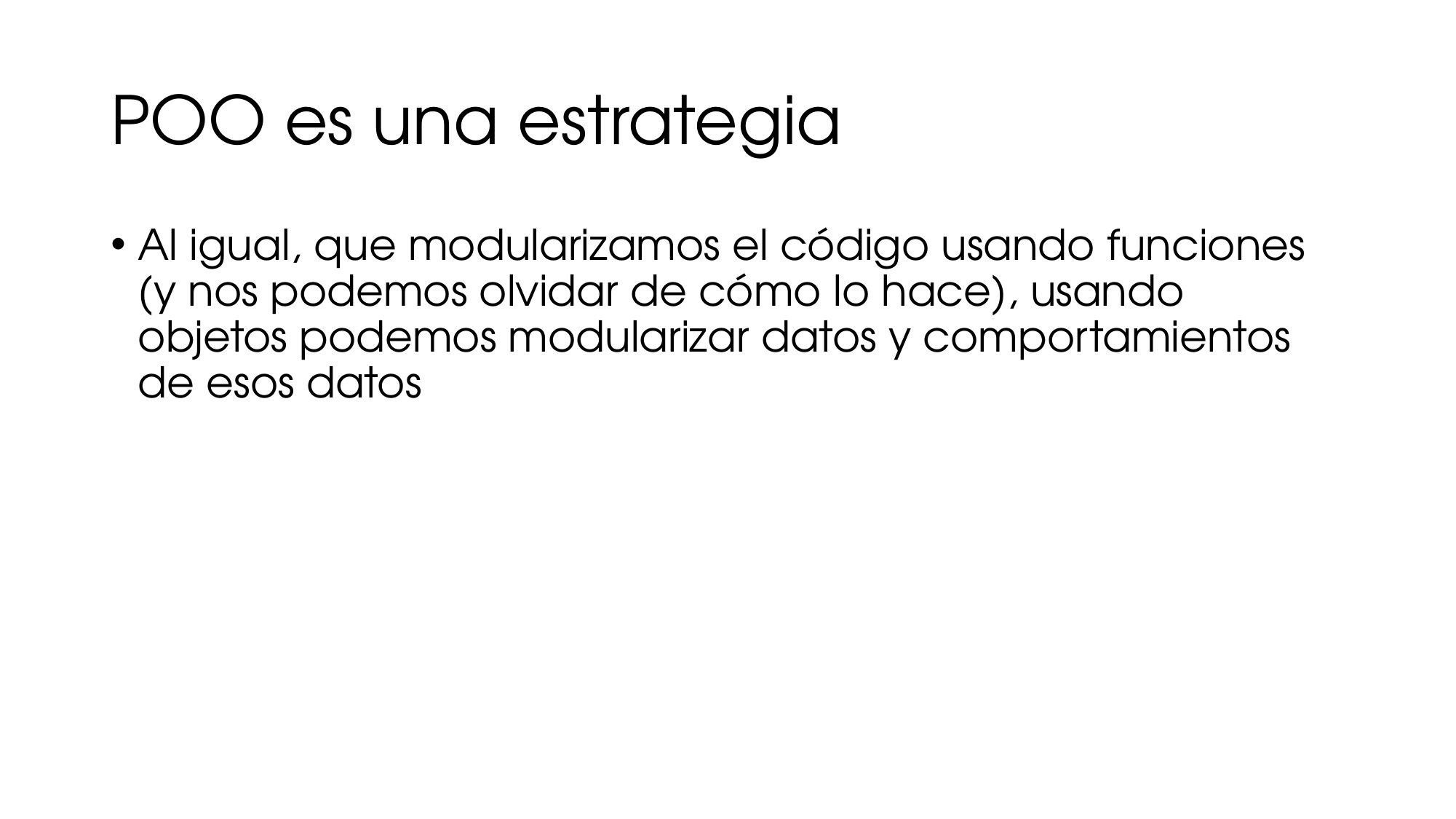

# POO es una estrategia
Al igual, que modularizamos el código usando funciones (y nos podemos olvidar de cómo lo hace), usando objetos podemos modularizar datos y comportamientos de esos datos